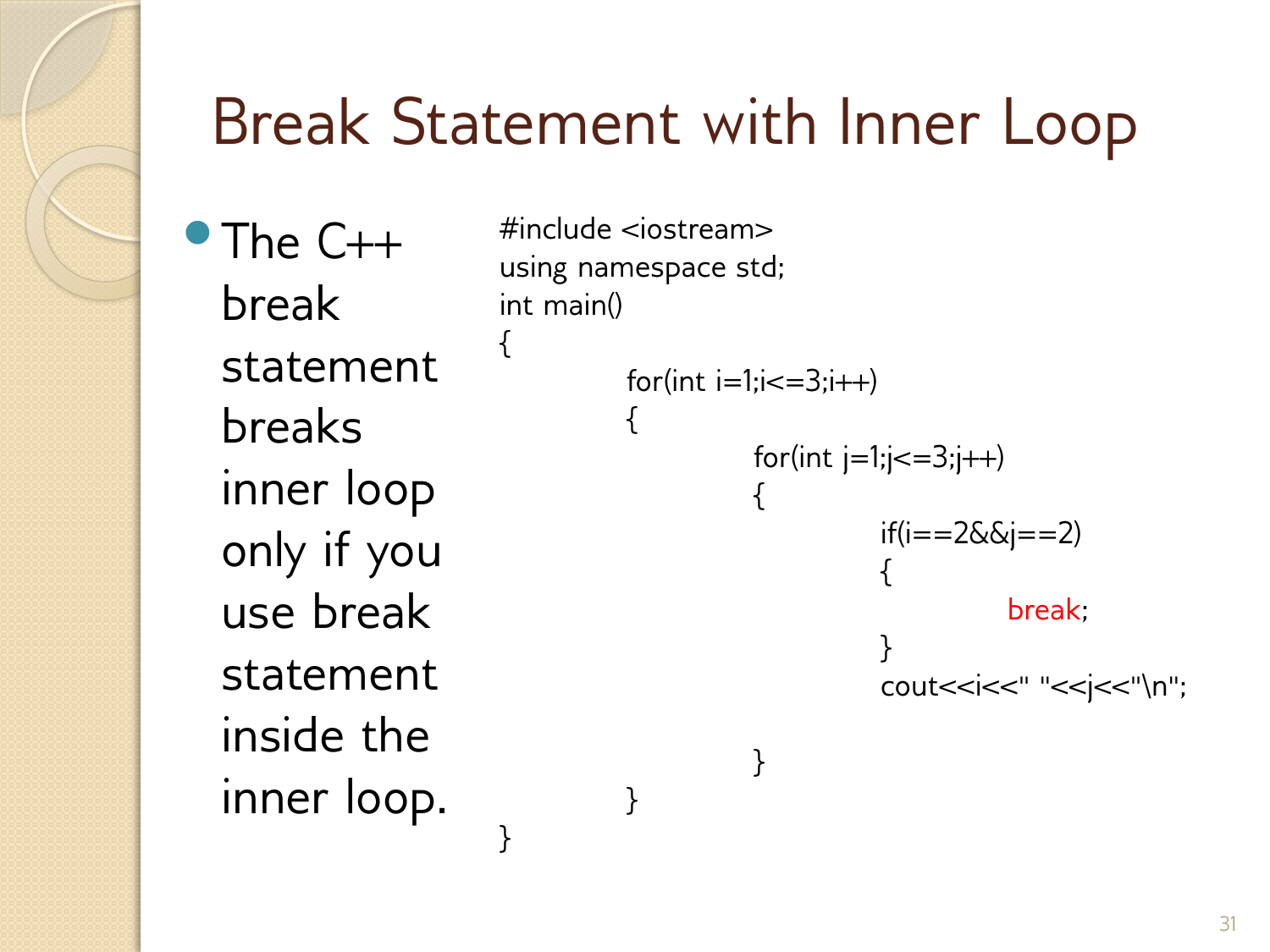

# Break Statement with Inner Loop
The C++ break statement breaks inner loop only if you use break statement inside the inner loop.
#include <iostream>
using namespace std;
int main()
{
	for(int i=1;i<=3;i++)
	{
		for(int j=1;j<=3;j++)
		{
			if(i==2&&j==2)
			{
				break;
			}
			cout<<i<<" "<<j<<"\n";
		}
	}
}
31